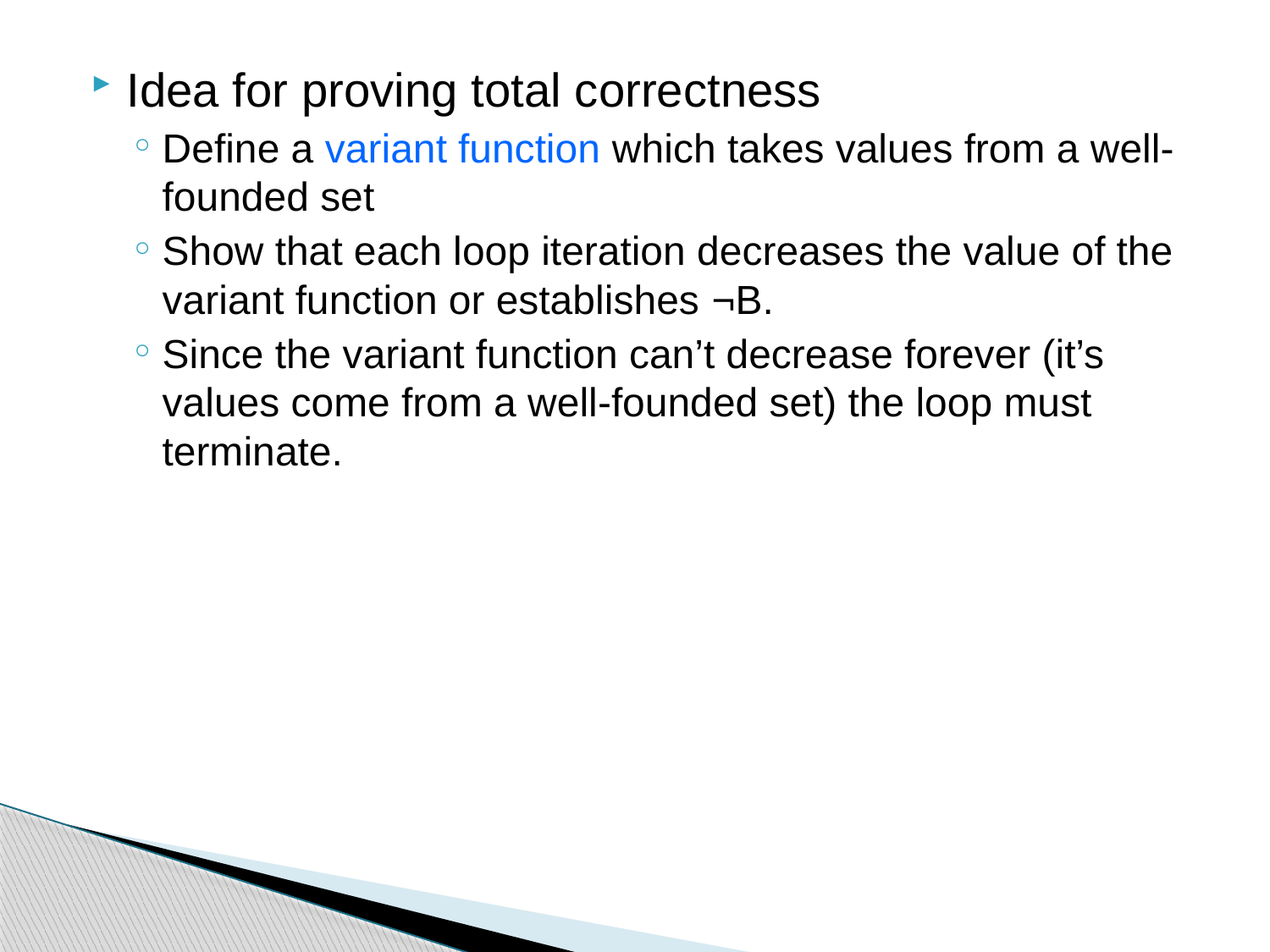

Idea for proving total correctness
Define a variant function which takes values from a well-founded set
Show that each loop iteration decreases the value of the variant function or establishes ¬B.
Since the variant function can’t decrease forever (it’s values come from a well-founded set) the loop must terminate.